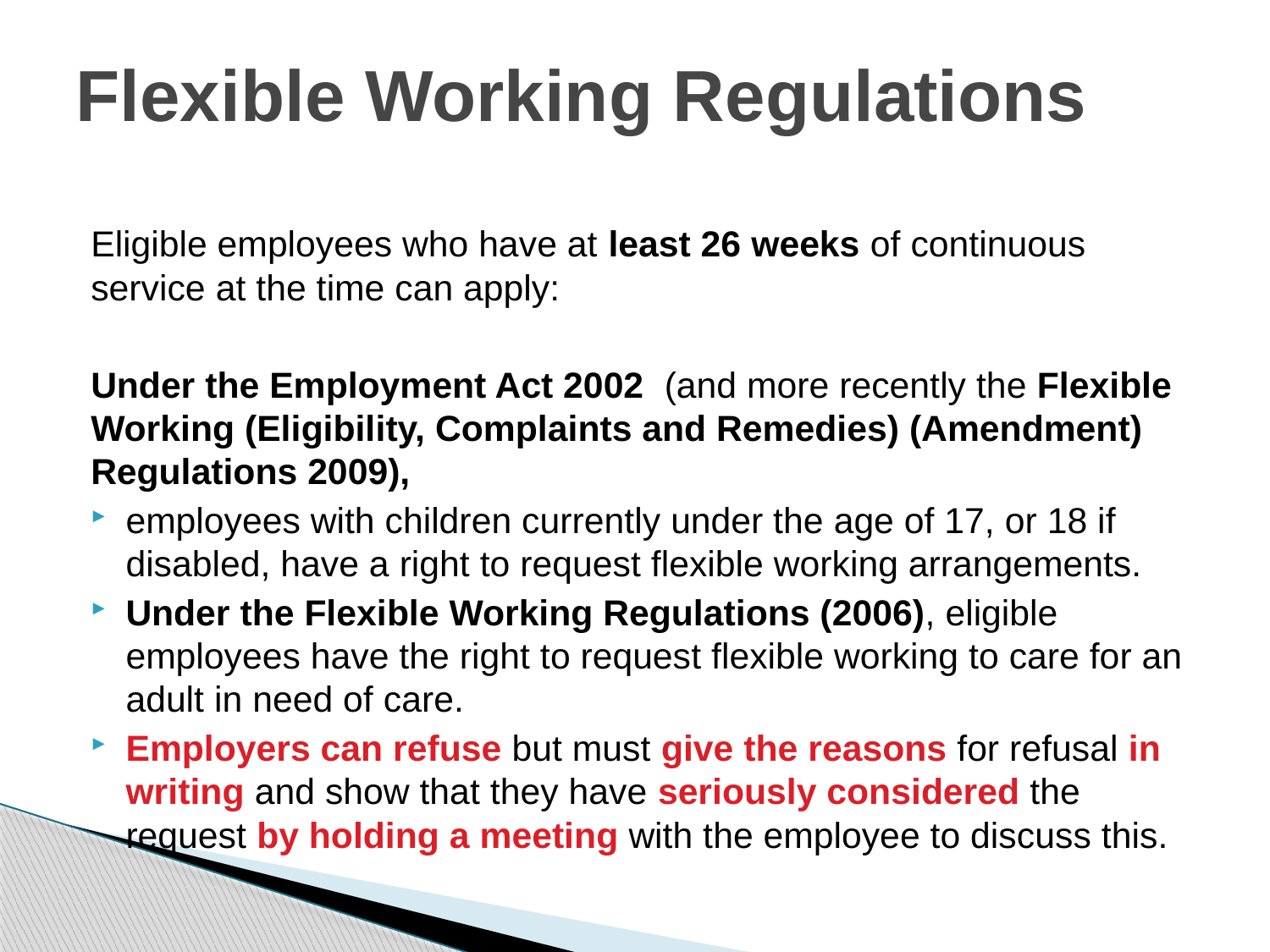

# Flexible Working Regulations

Eligible employees who have at least 26 weeks of continuous service at the time can apply:

Under the Employment Act 2002  (and more recently the Flexible Working (Eligibility, Complaints and Remedies) (Amendment) Regulations 2009),
employees with children currently under the age of 17, or 18 if disabled, have a right to request flexible working arrangements.
Under the Flexible Working Regulations (2006), eligible employees have the right to request flexible working to care for an adult in need of care.
Employers can refuse but must give the reasons for refusal in writing and show that they have seriously considered the request by holding a meeting with the employee to discuss this.